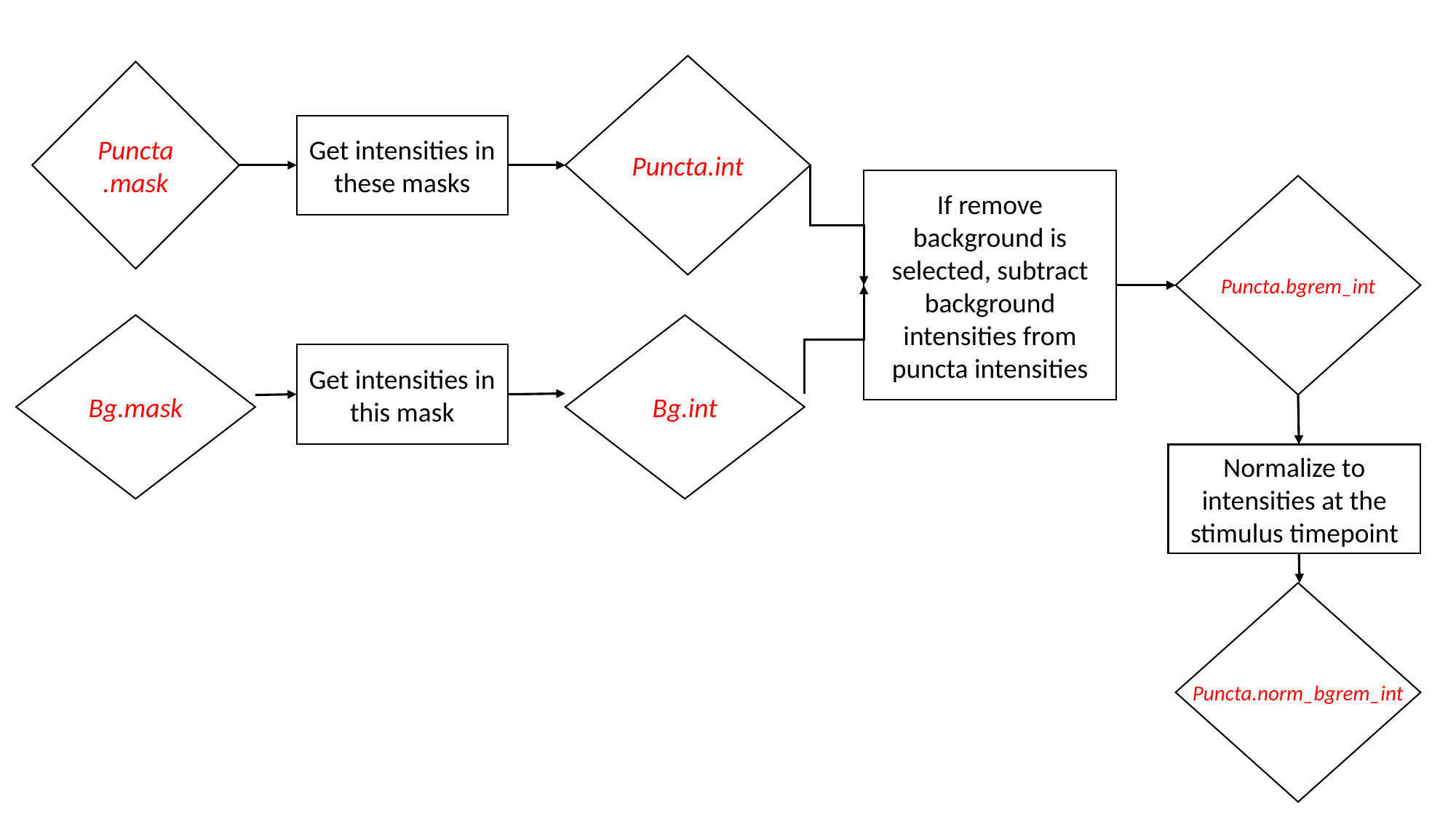

Puncta.int
Puncta.mask
Get intensities in these masks
If remove background is selected, subtract background intensities from puncta intensities
Puncta.bgrem_int
Bg.mask
Bg.int
Get intensities in this mask
Normalize to intensities at the stimulus timepoint
Puncta.norm_bgrem_int